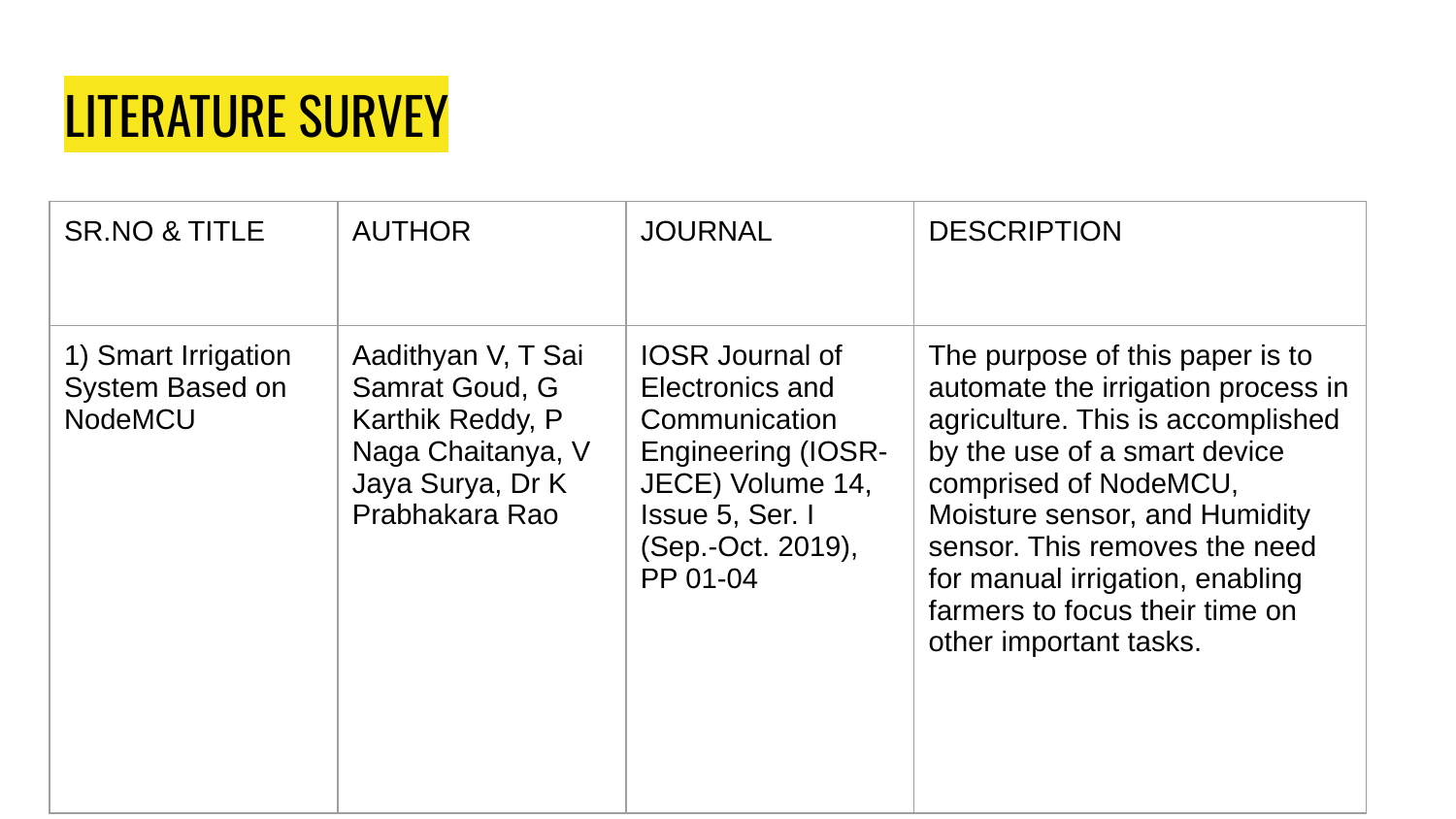

# LITERATURE SURVEY
| SR.NO & TITLE | AUTHOR | JOURNAL | DESCRIPTION |
| --- | --- | --- | --- |
| 1) Smart Irrigation System Based on NodeMCU | Aadithyan V, T Sai Samrat Goud, G Karthik Reddy, P Naga Chaitanya, V Jaya Surya, Dr K Prabhakara Rao | IOSR Journal of Electronics and Communication Engineering (IOSR-JECE) Volume 14, Issue 5, Ser. I (Sep.-Oct. 2019), PP 01-04 | The purpose of this paper is to automate the irrigation process in agriculture. This is accomplished by the use of a smart device comprised of NodeMCU, Moisture sensor, and Humidity sensor. This removes the need for manual irrigation, enabling farmers to focus their time on other important tasks. |